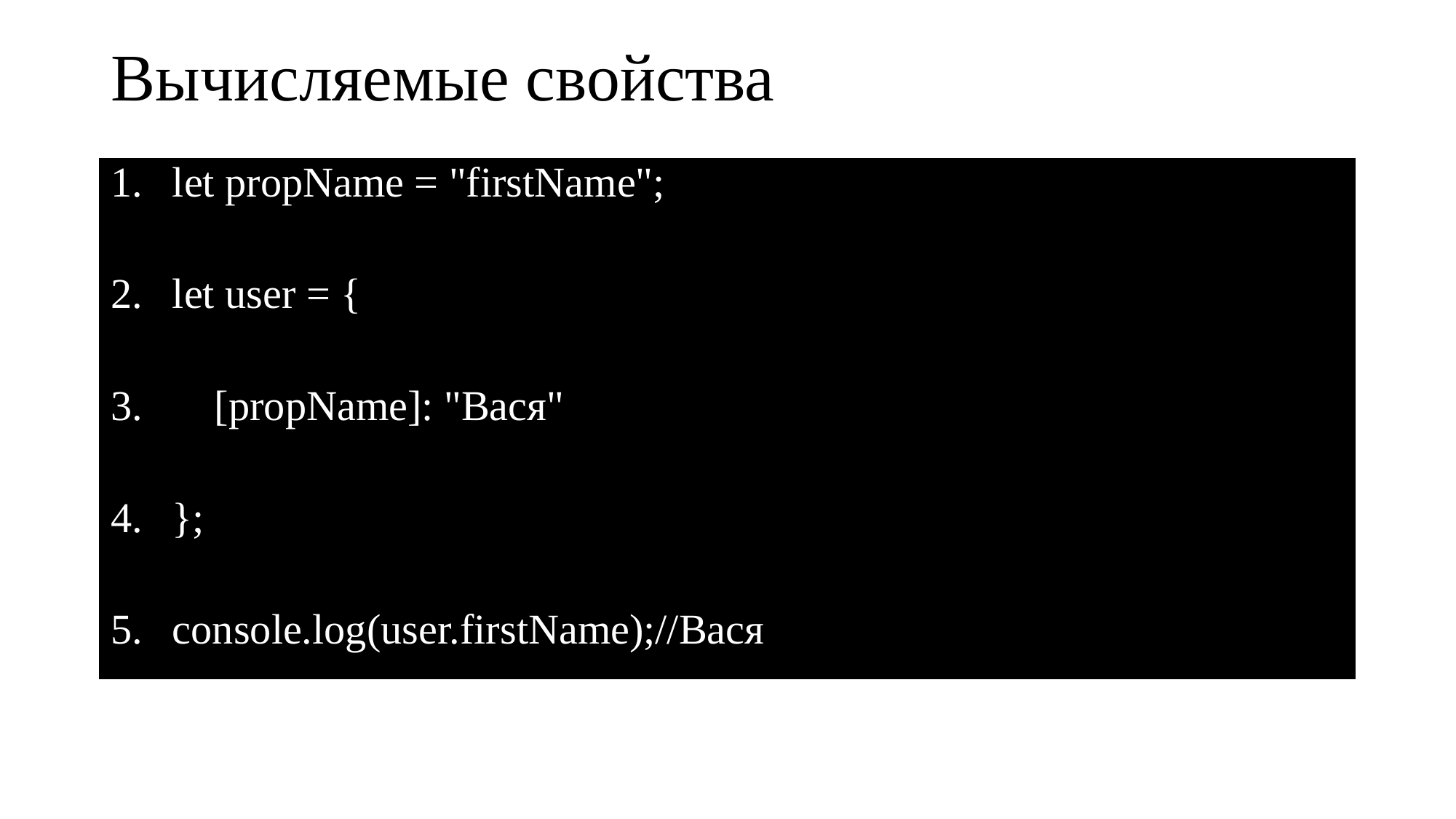

# Вычисляемые свойства
let propName = "firstName";

let user = {

    [propName]: "Вася"

};

console.log(user.firstName);//Вася